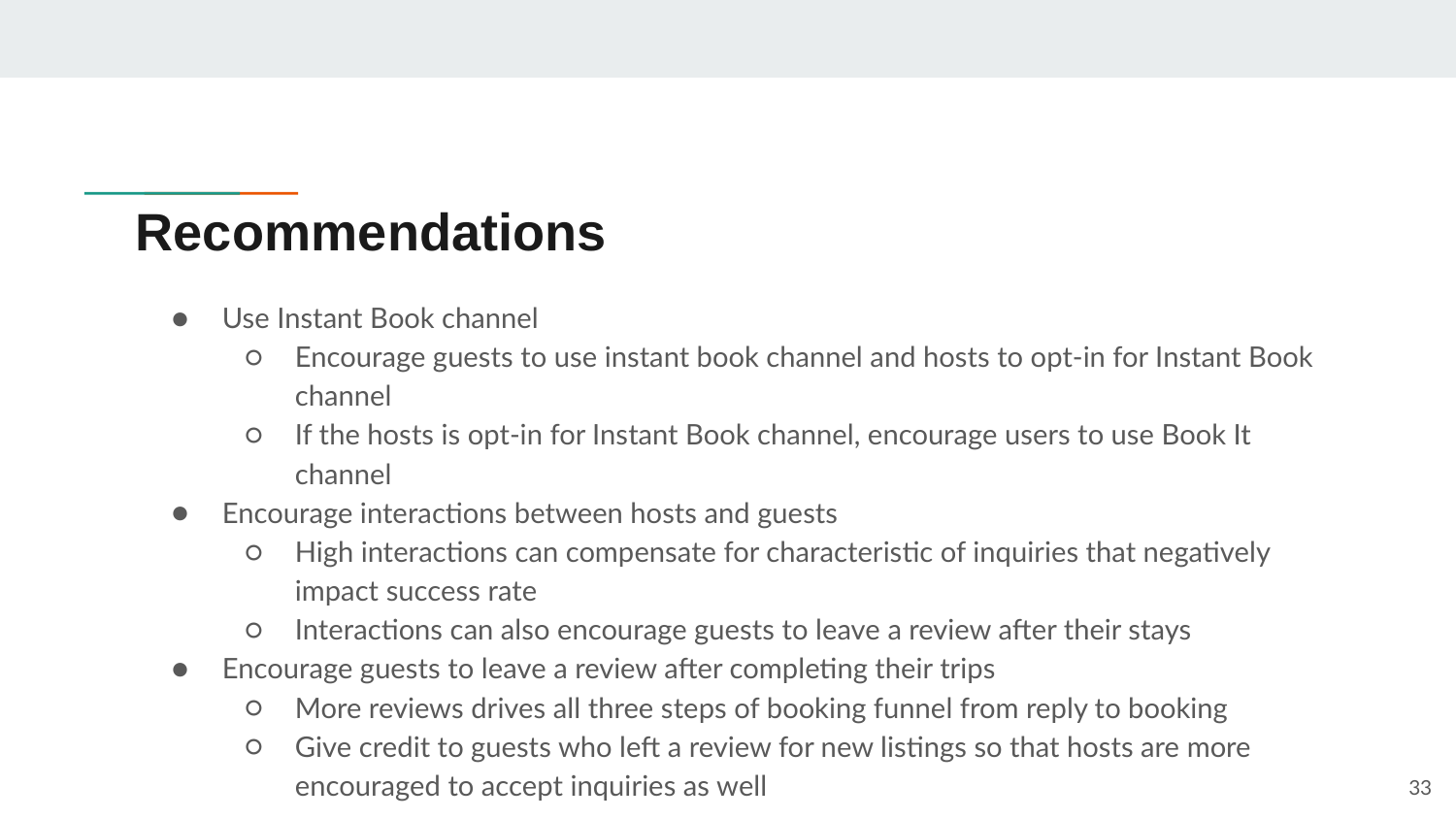

# Recommendations
Use Instant Book channel
Encourage guests to use instant book channel and hosts to opt-in for Instant Book channel
If the hosts is opt-in for Instant Book channel, encourage users to use Book It channel
Encourage interactions between hosts and guests
High interactions can compensate for characteristic of inquiries that negatively impact success rate
Interactions can also encourage guests to leave a review after their stays
Encourage guests to leave a review after completing their trips
More reviews drives all three steps of booking funnel from reply to booking
Give credit to guests who left a review for new listings so that hosts are more encouraged to accept inquiries as well
33